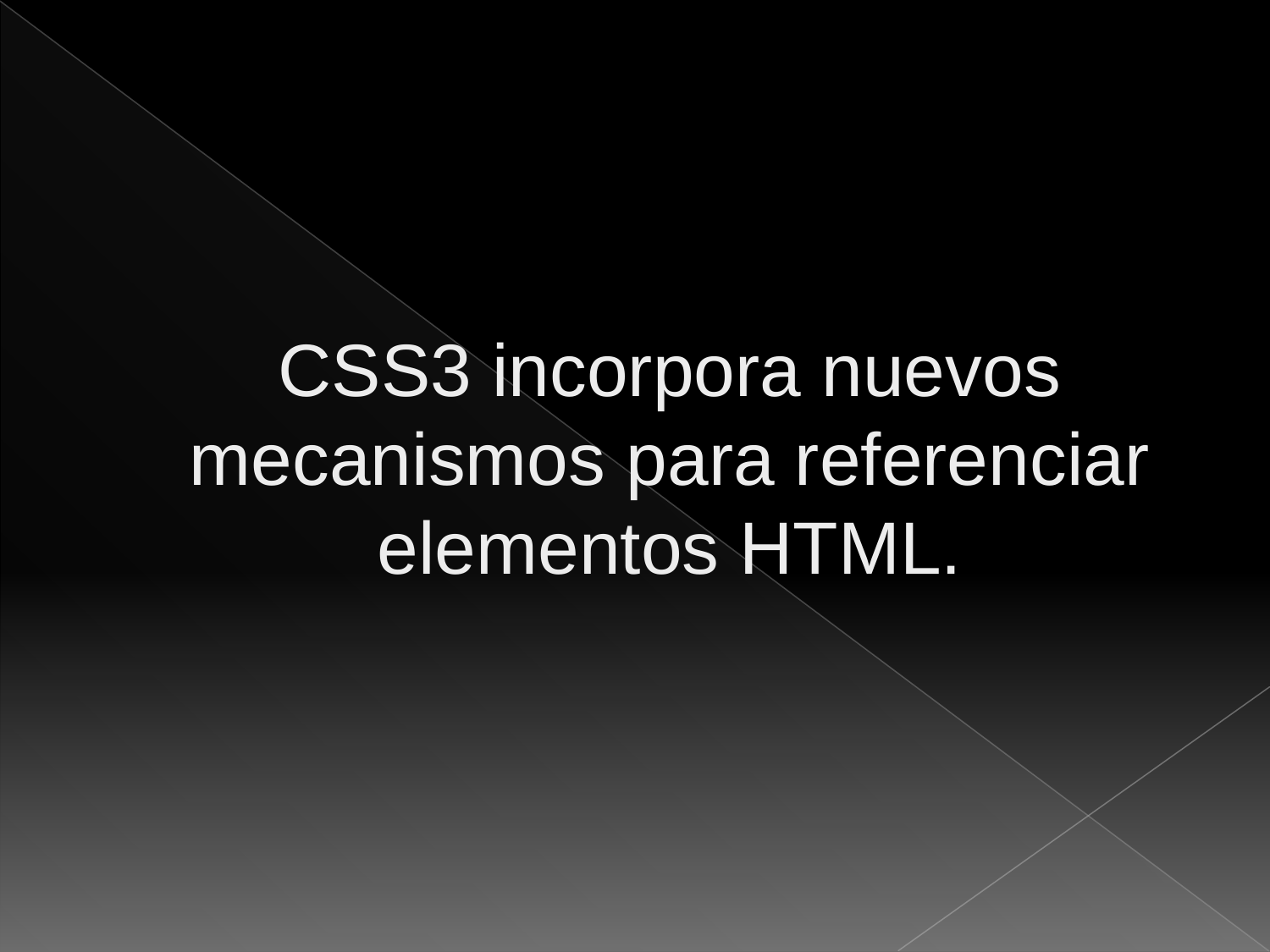

# CSS3 incorpora nuevos mecanismos para referenciar elementos HTML.